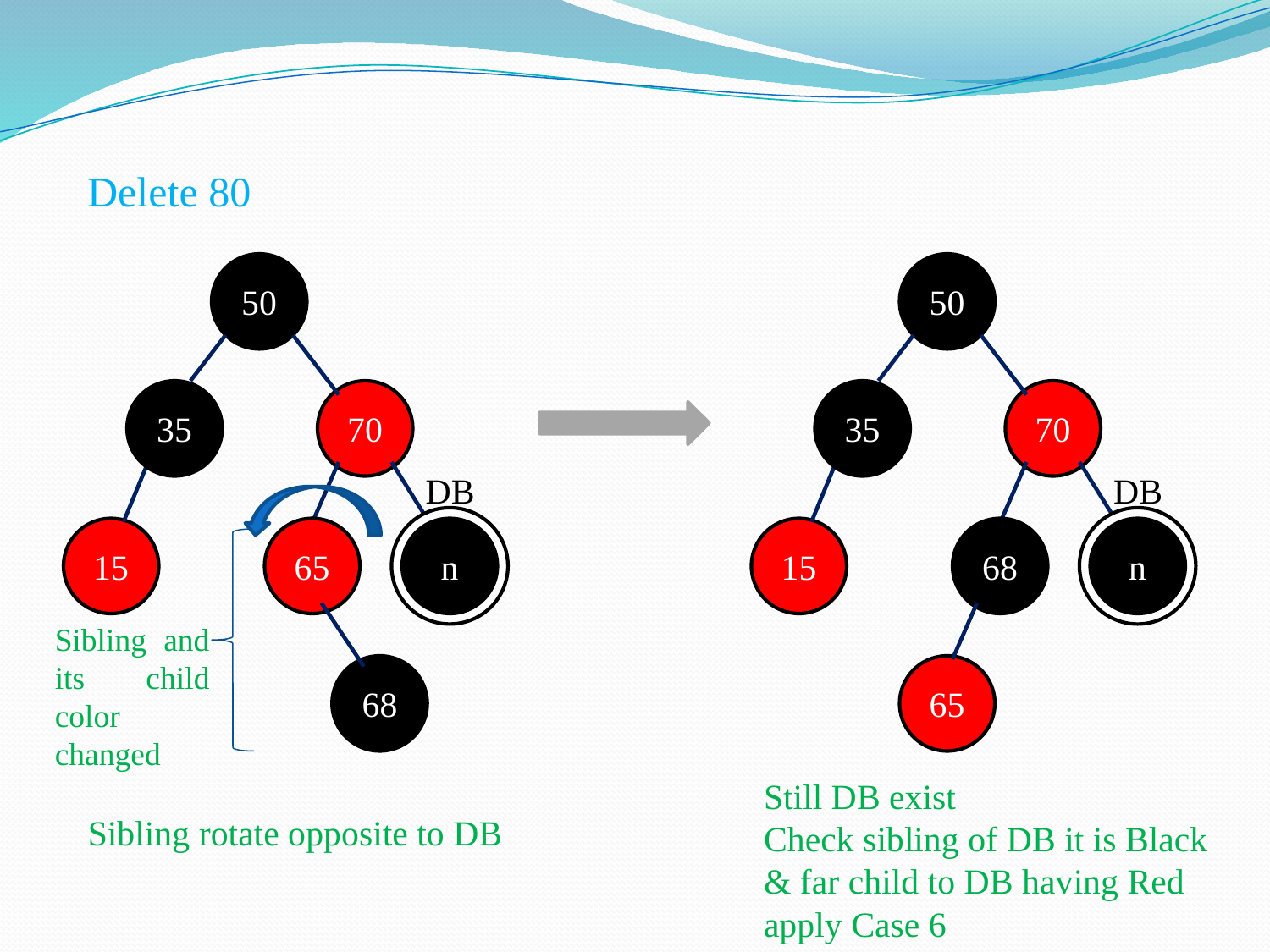

Delete 80
50
50
35
70
35
70

DB
DB

15
65
n
15
68
n

Sibling and its child color changed
68
65
Still DB exist
Check sibling of DB it is Black & far child to DB having Red apply Case 6
Sibling rotate opposite to DB